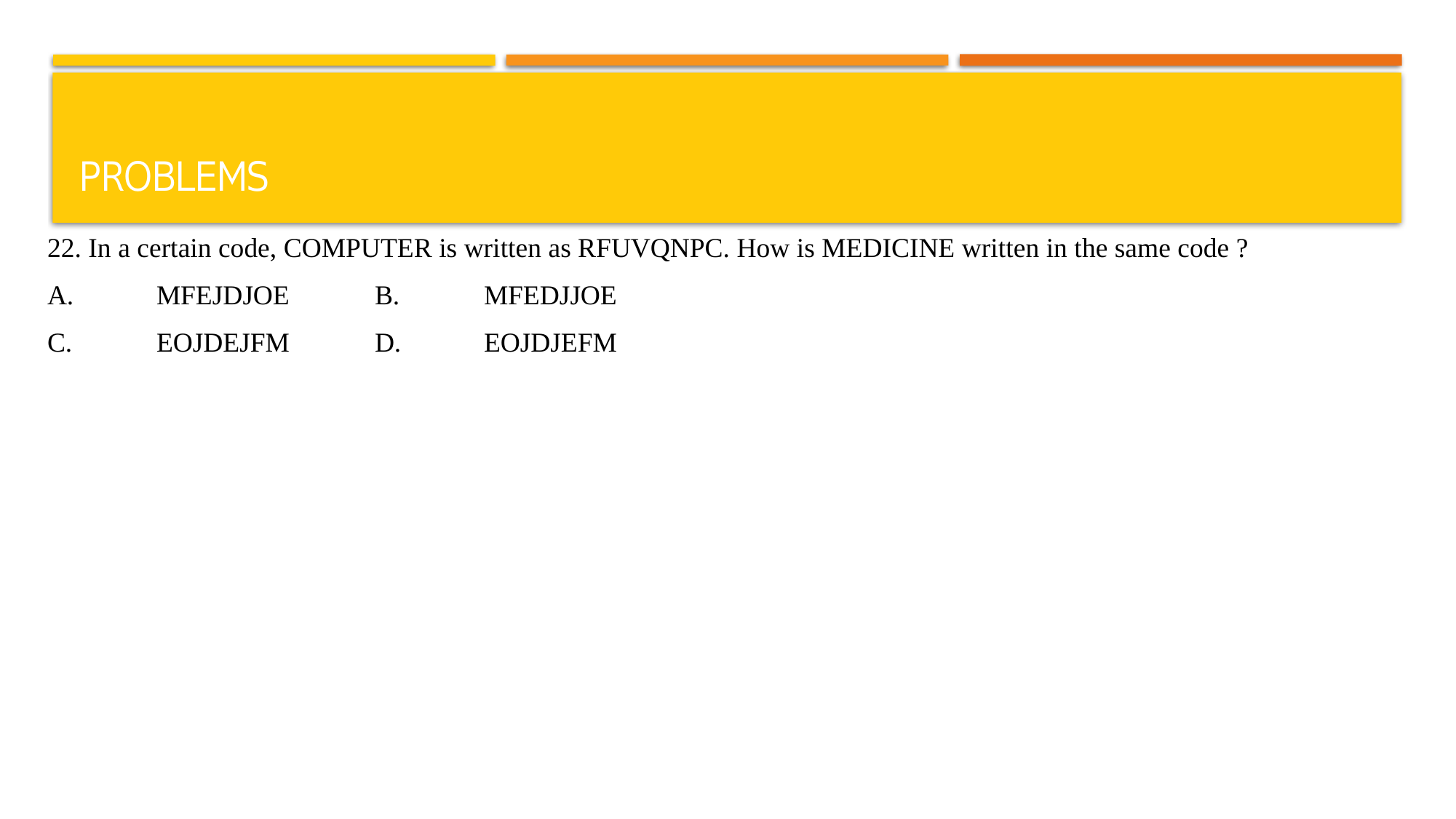

# problems
22. In a certain code, COMPUTER is written as RFUVQNPC. How is MEDICINE written in the same code ?
A.	MFEJDJOE	B.	MFEDJJOE
C.	EOJDEJFM	D.	EOJDJEFM